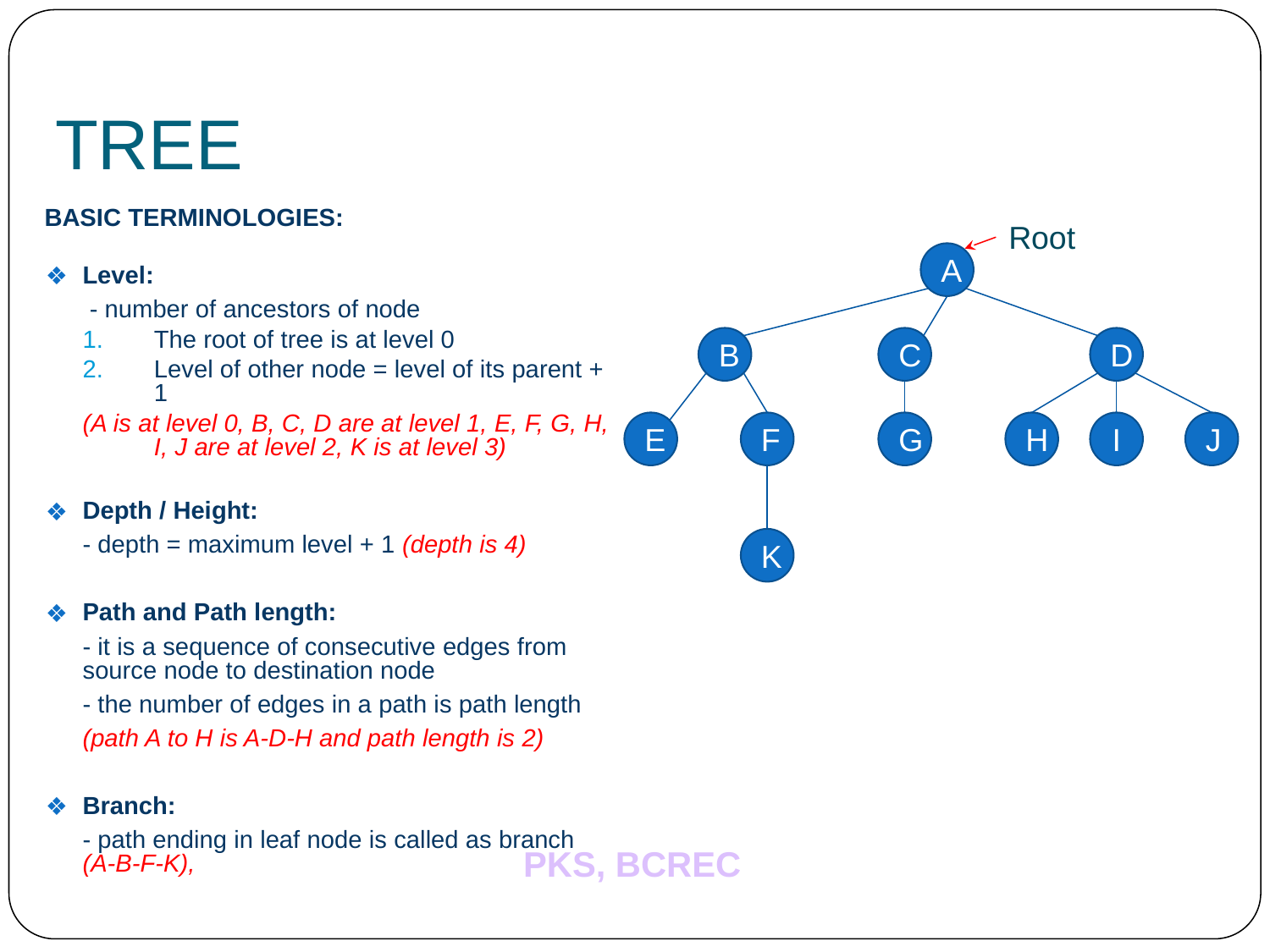

# TREE
BASIC TERMINOLOGIES:

Level:
	 - number of ancestors of node
The root of tree is at level 0
Level of other node = level of its parent + 1
(A is at level 0, B, C, D are at level 1, E, F, G, H, I, J are at level 2, K is at level 3)

Depth / Height:
	- depth = maximum level + 1 (depth is 4)

Path and Path length:
	- it is a sequence of consecutive edges from source node to destination node
	- the number of edges in a path is path length
	(path A to H is A-D-H and path length is 2)

Branch:
	- path ending in leaf node is called as branch (A-B-F-K),
Root
A
B
C
D
E
F
G
H
I
J
K